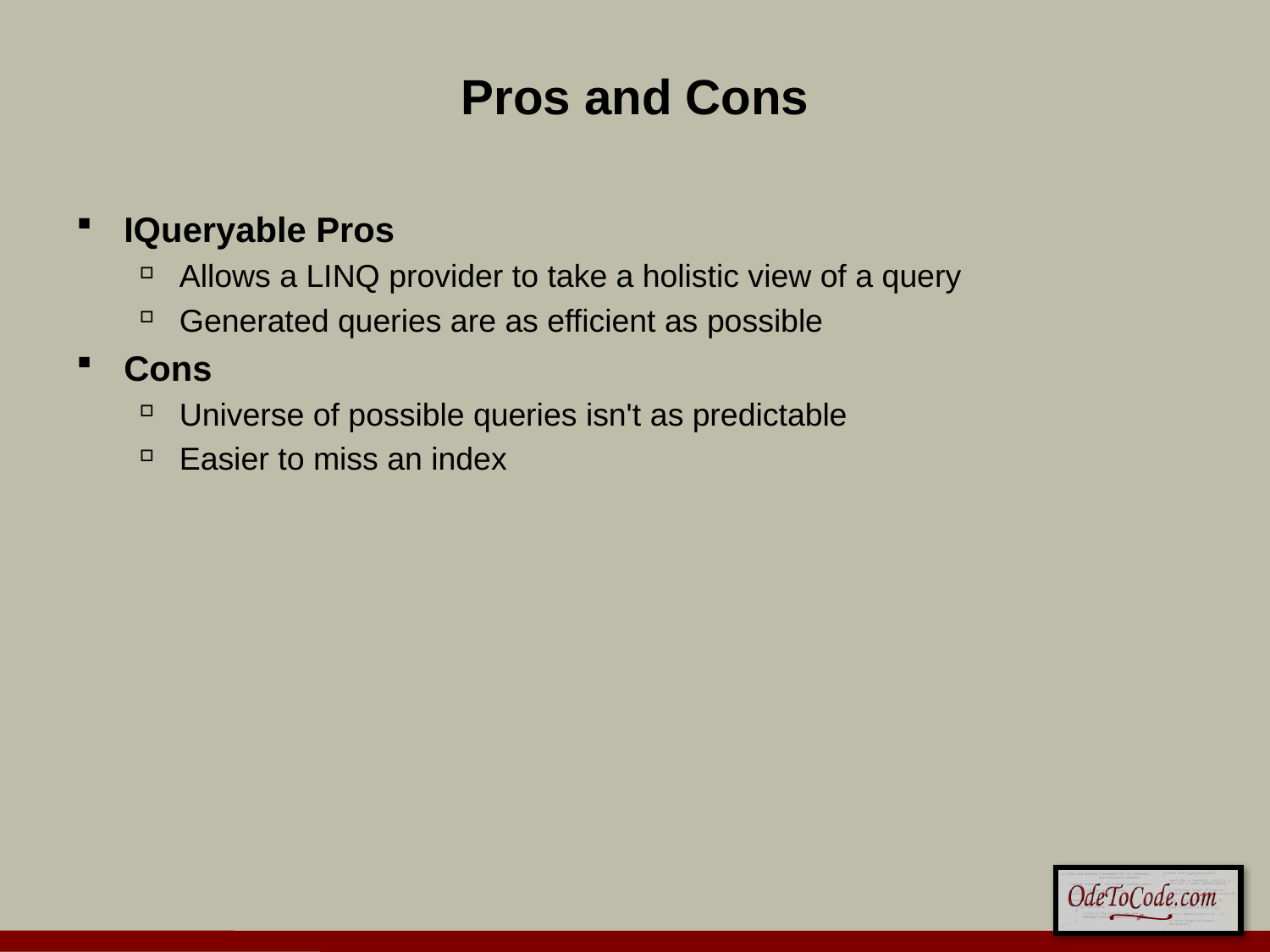

# Pros and Cons
IQueryable Pros
Allows a LINQ provider to take a holistic view of a query
Generated queries are as efficient as possible
Cons
Universe of possible queries isn't as predictable
Easier to miss an index